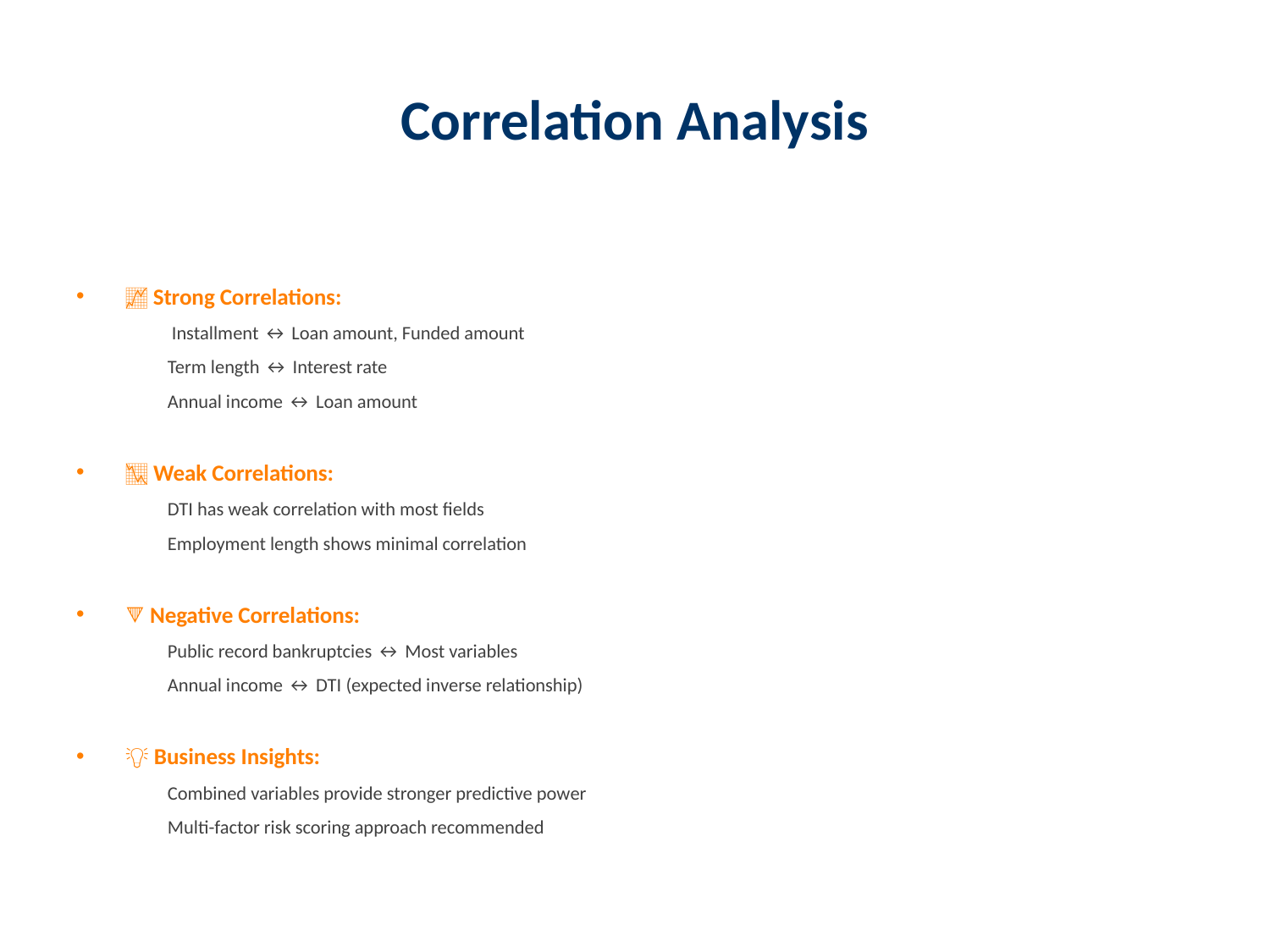

# Correlation Analysis

📈 Strong Correlations:
	 Installment ↔ Loan amount, Funded amount
	Term length ↔ Interest rate
	Annual income ↔ Loan amount

📉 Weak Correlations:
	DTI has weak correlation with most fields
	Employment length shows minimal correlation

🔻 Negative Correlations:
	Public record bankruptcies ↔ Most variables
	Annual income ↔ DTI (expected inverse relationship)

💡 Business Insights:
	Combined variables provide stronger predictive power
	Multi-factor risk scoring approach recommended